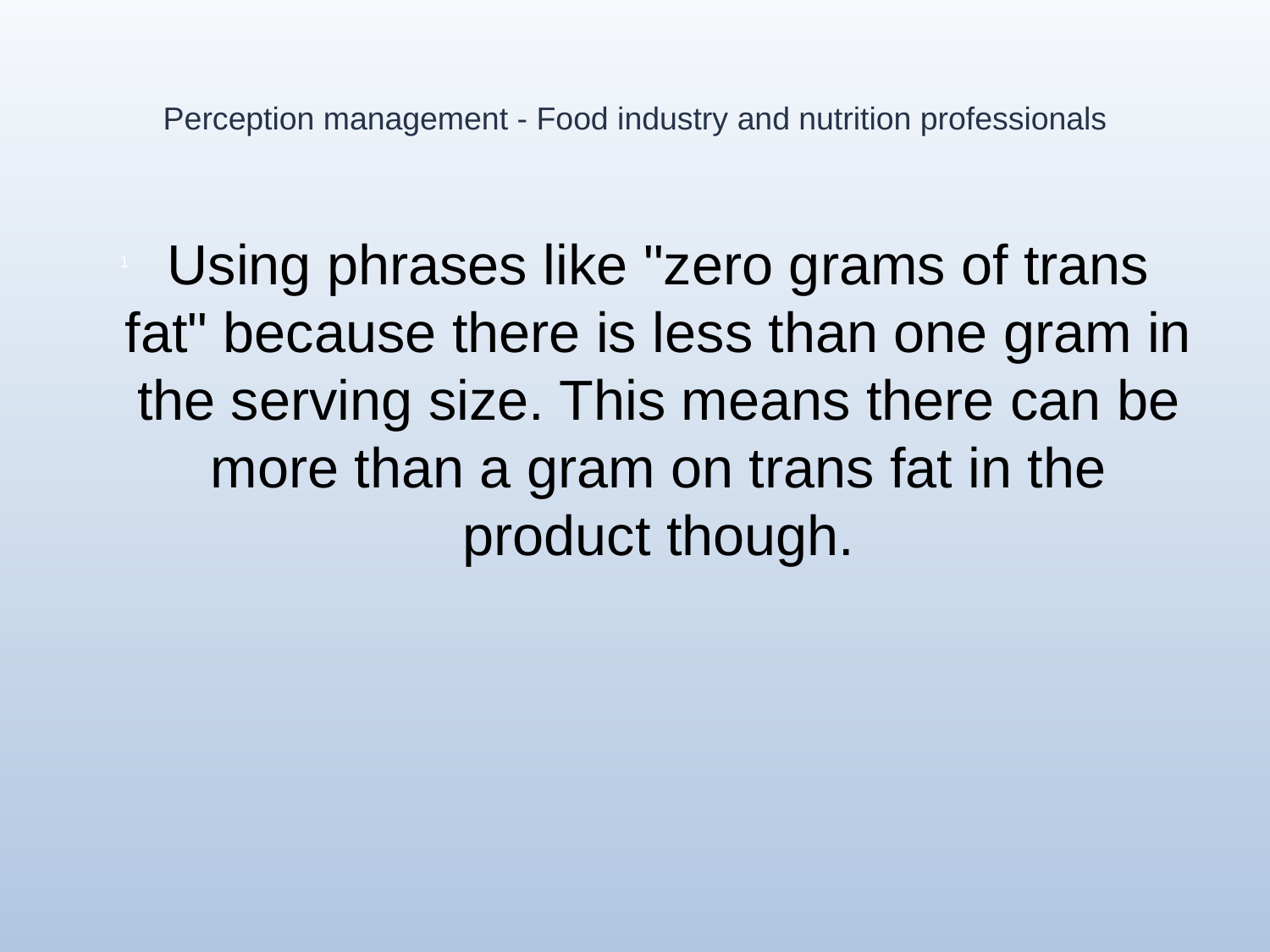

# Perception management - Food industry and nutrition professionals
Using phrases like "zero grams of trans fat" because there is less than one gram in the serving size. This means there can be more than a gram on trans fat in the product though.